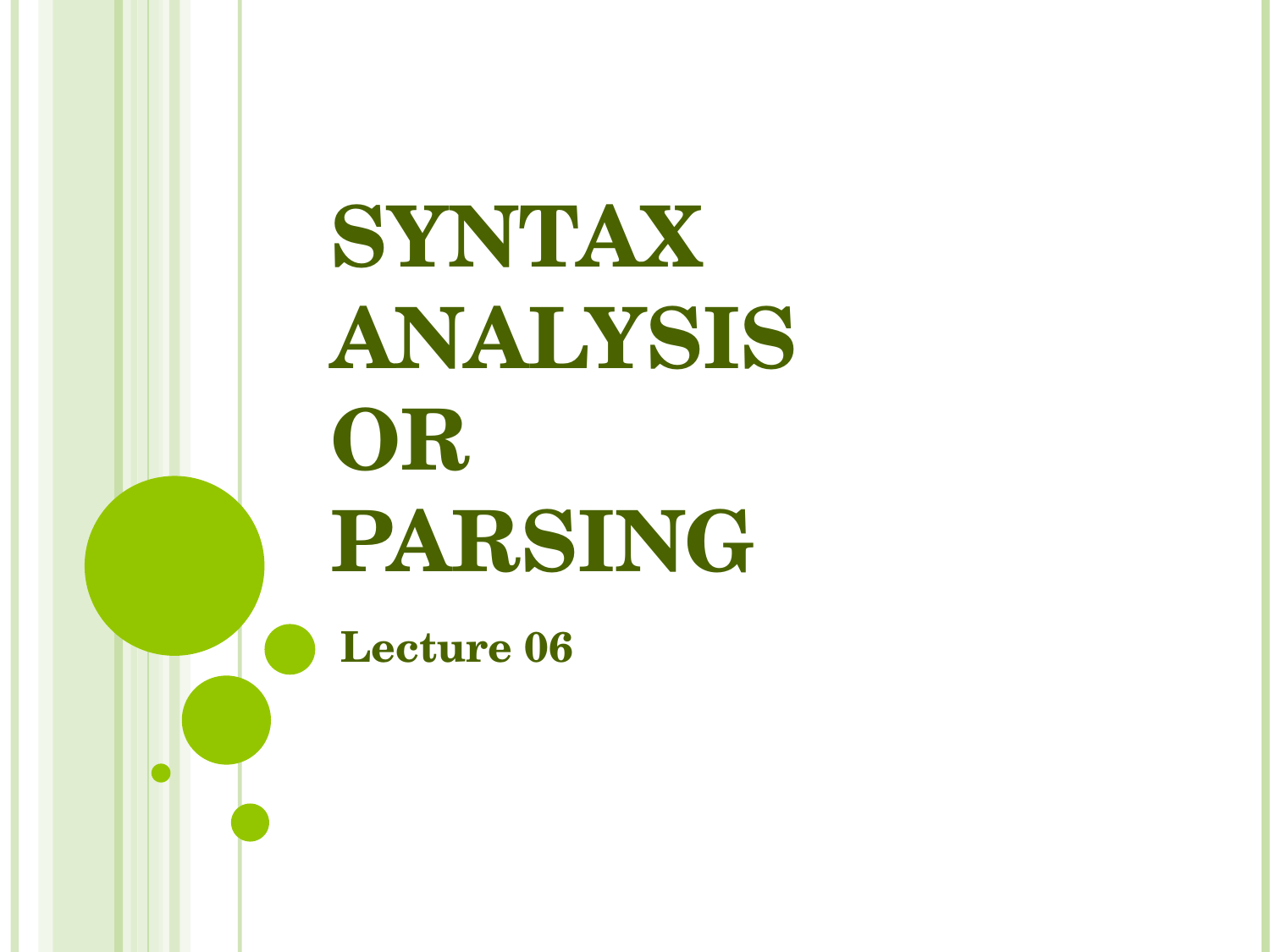

# SYNTAX ANALYSIS OR PARSING
Lecture 06